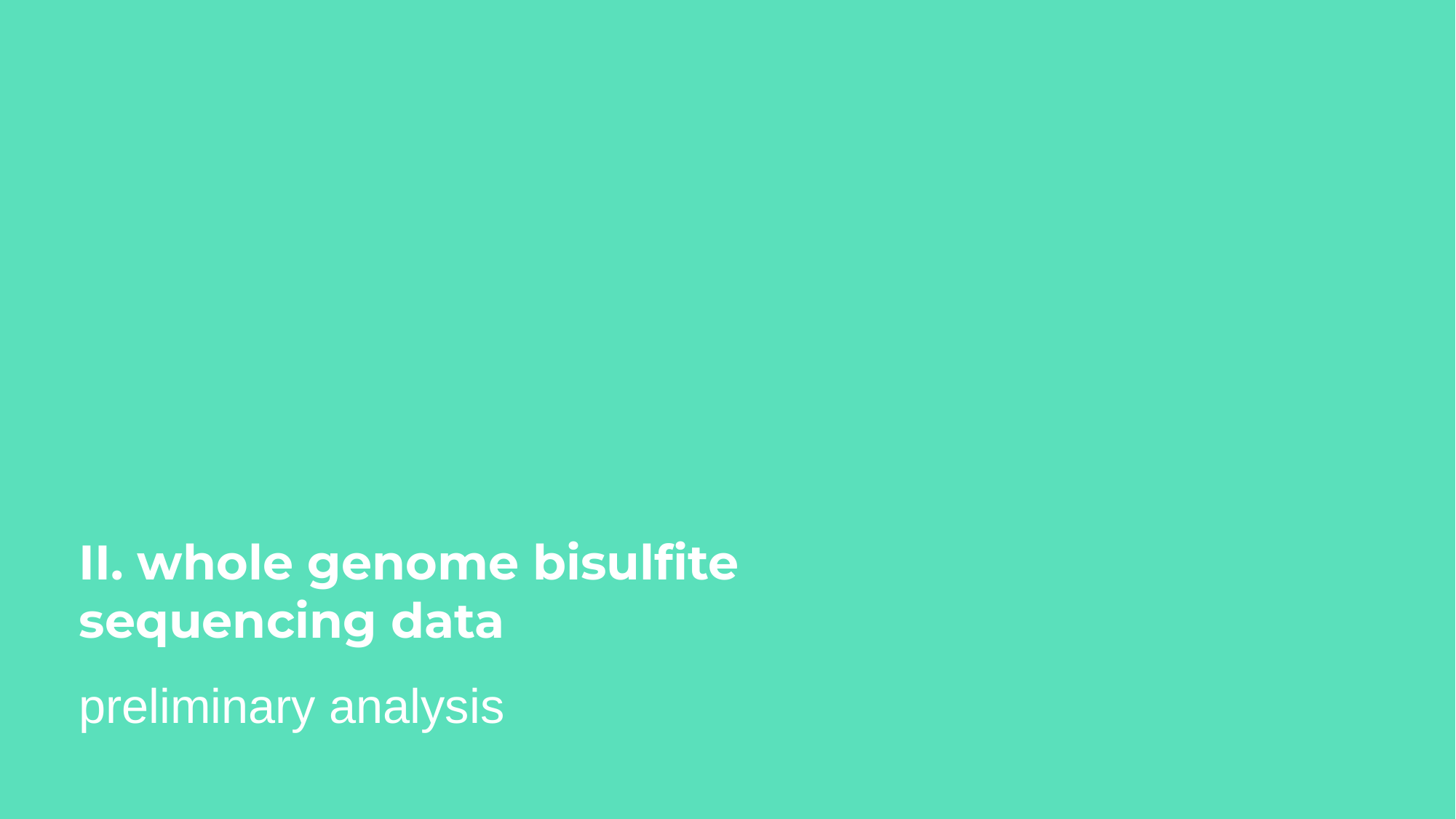

II. whole genome bisulfite sequencing data
preliminary analysis